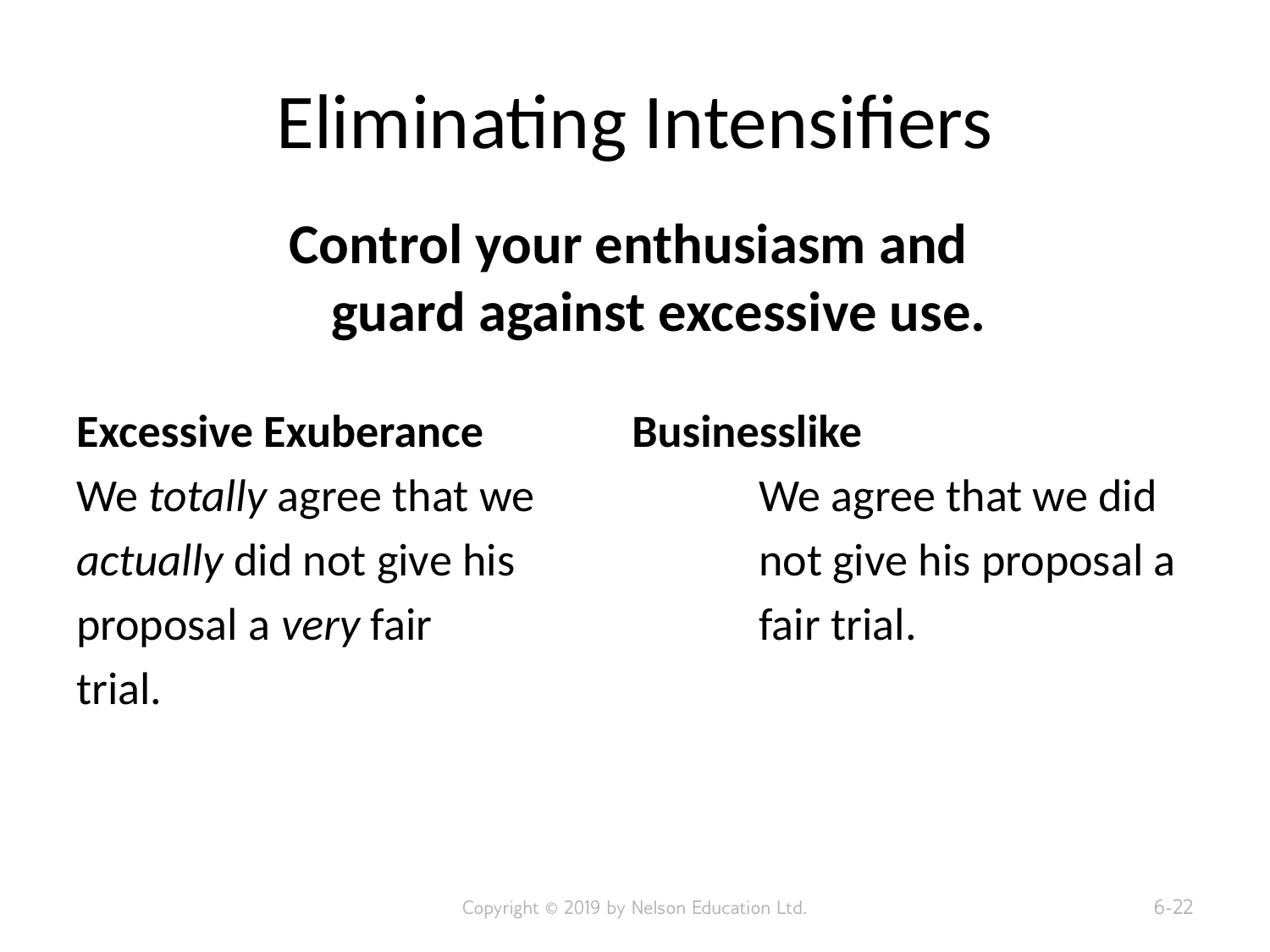

# Eliminating Intensifiers
Control your enthusiasm and
guard against excessive use.

Excessive Exuberance		Businesslike
We totally agree that we		We agree that we did
actually did not give his		not give his proposal a
proposal a very fair			fair trial.
trial.
Copyright © 2019 by Nelson Education Ltd.
6-22